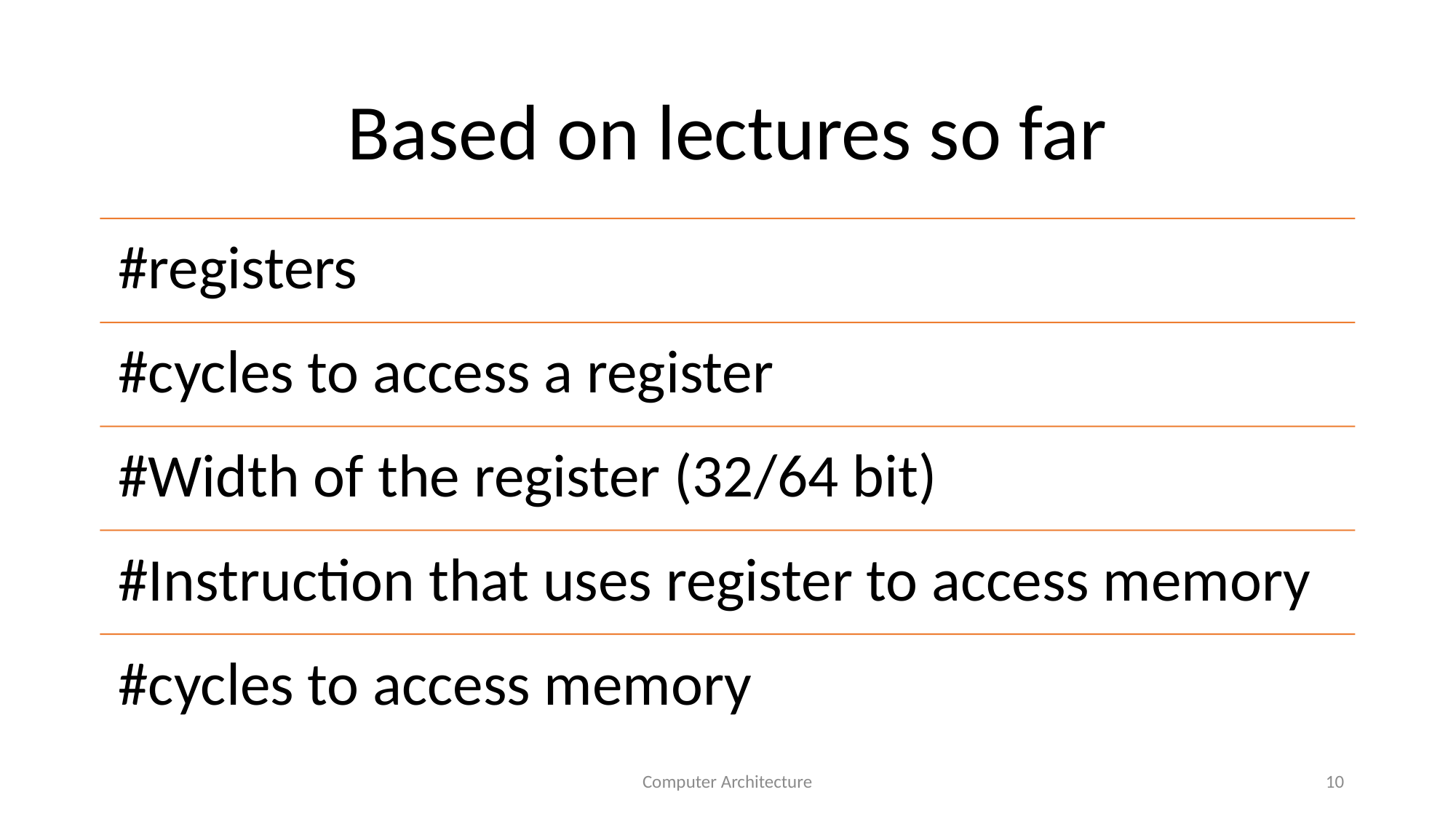

# Based on lectures so far
#registers
#cycles to access a register
#Width of the register (32/64 bit)
#Instruction that uses register to access memory
#cycles to access memory
Computer Architecture
10